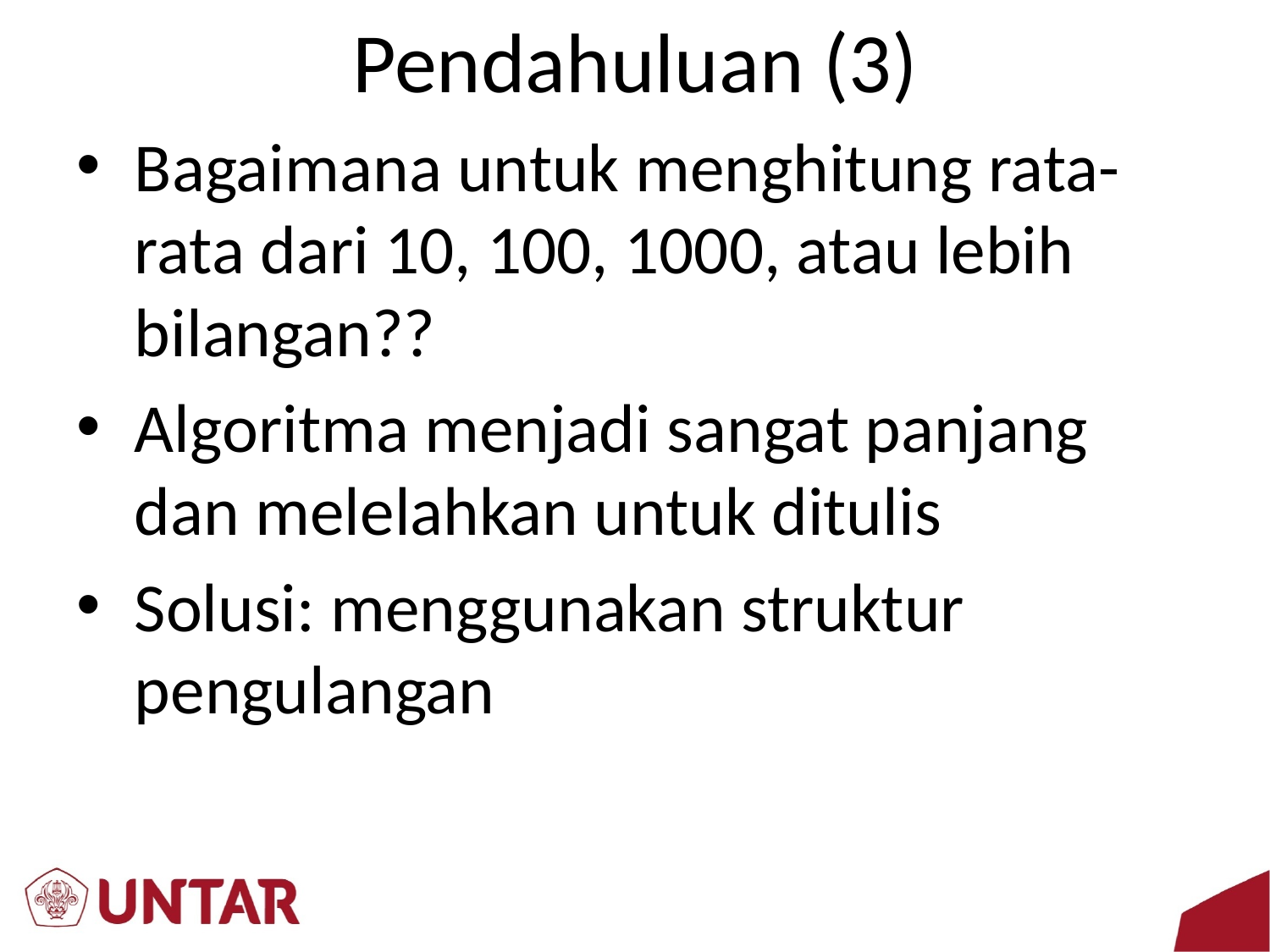

# Pendahuluan (3)
Bagaimana untuk menghitung rata-rata dari 10, 100, 1000, atau lebih bilangan??
Algoritma menjadi sangat panjang dan melelahkan untuk ditulis
Solusi: menggunakan struktur pengulangan